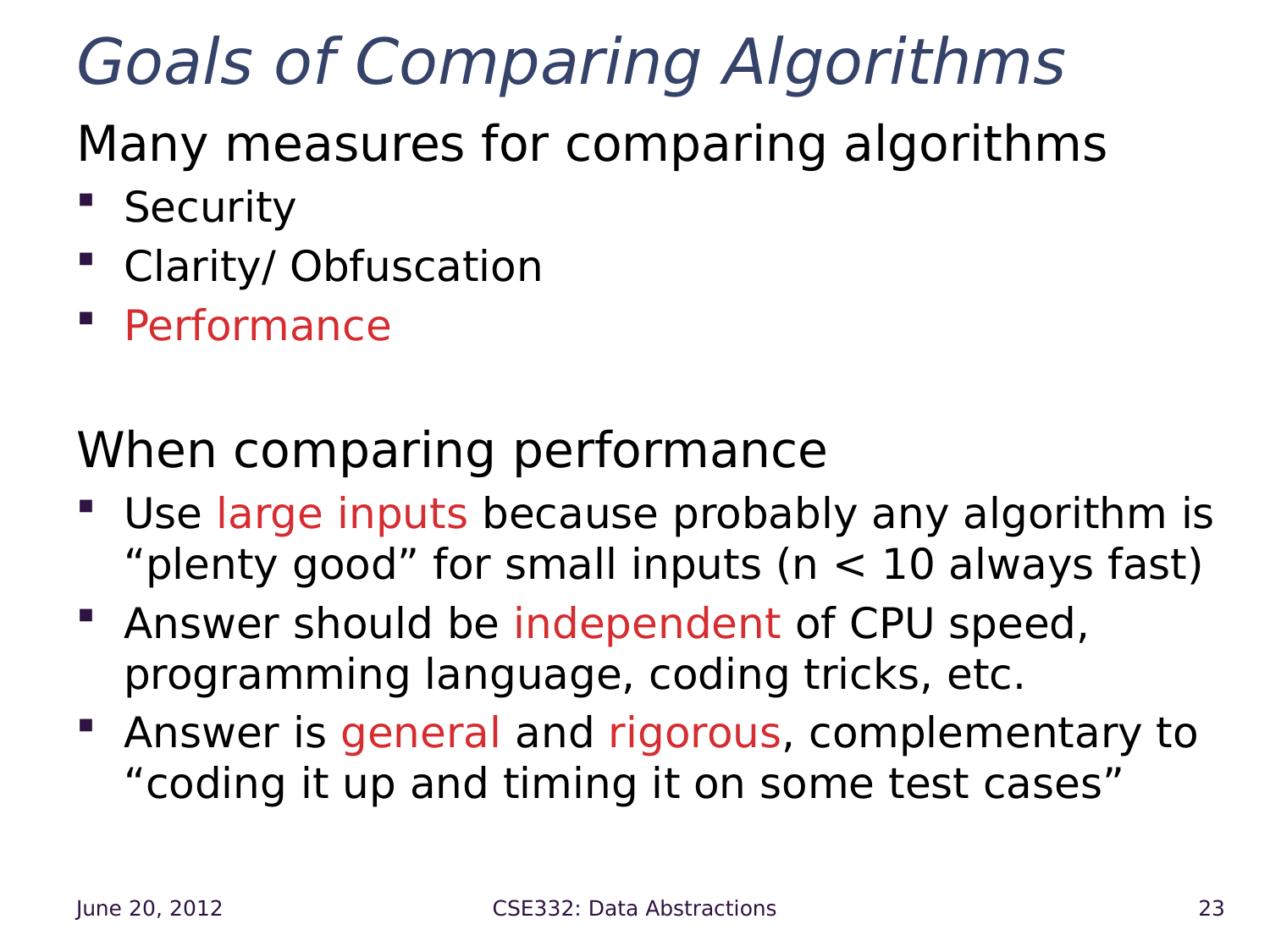

# Goals of Comparing Algorithms
Many measures for comparing algorithms
Security
Clarity/ Obfuscation
Performance

When comparing performance
Use large inputs because probably any algorithm is “plenty good” for small inputs (n < 10 always fast)
Answer should be independent of CPU speed, programming language, coding tricks, etc.
Answer is general and rigorous, complementary to “coding it up and timing it on some test cases”
June 20, 2012
CSE332: Data Abstractions
23